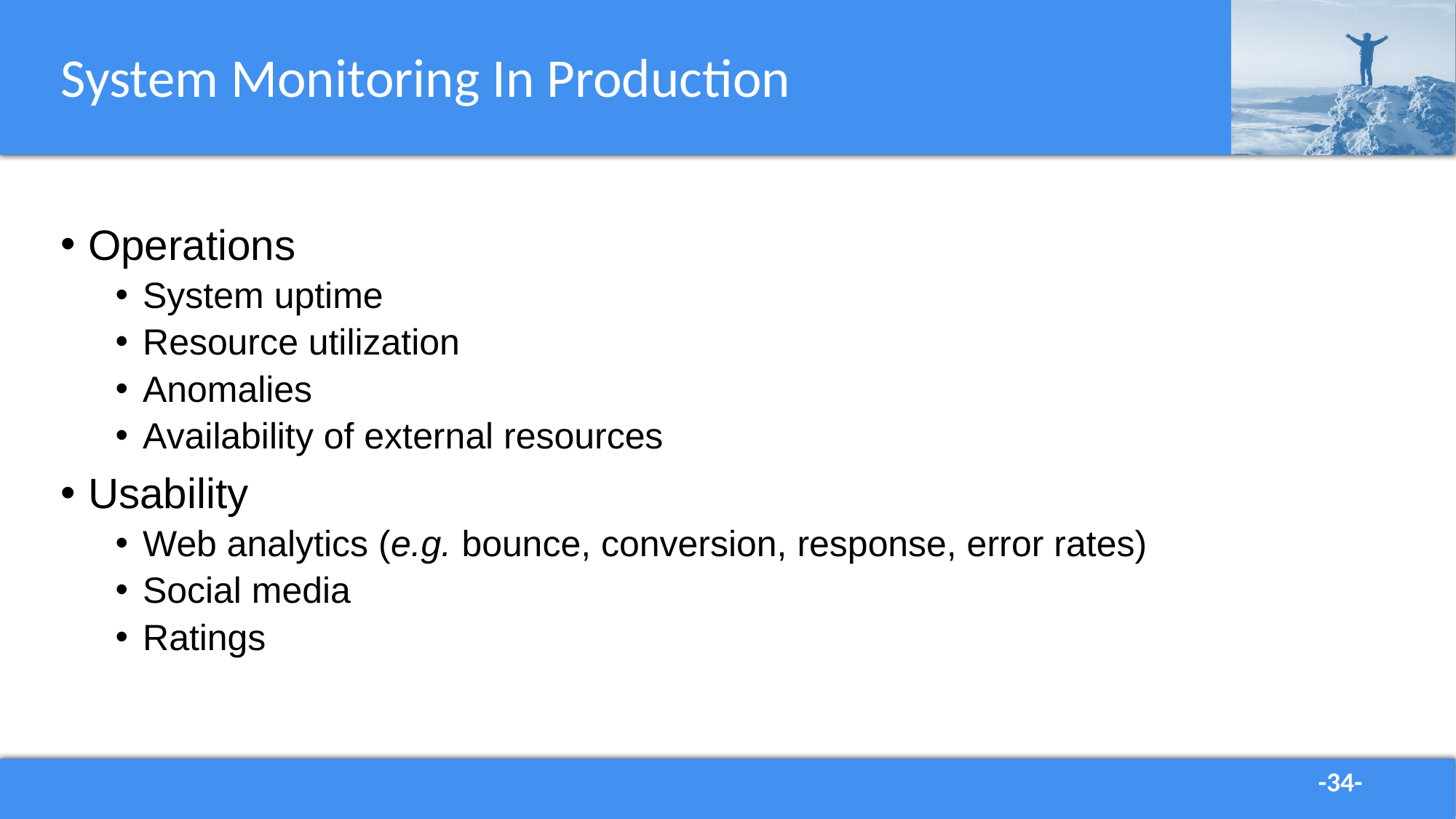

# System Monitoring In Production
Operations
System uptime
Resource utilization
Anomalies
Availability of external resources
Usability
Web analytics (e.g. bounce, conversion, response, error rates)
Social media
Ratings